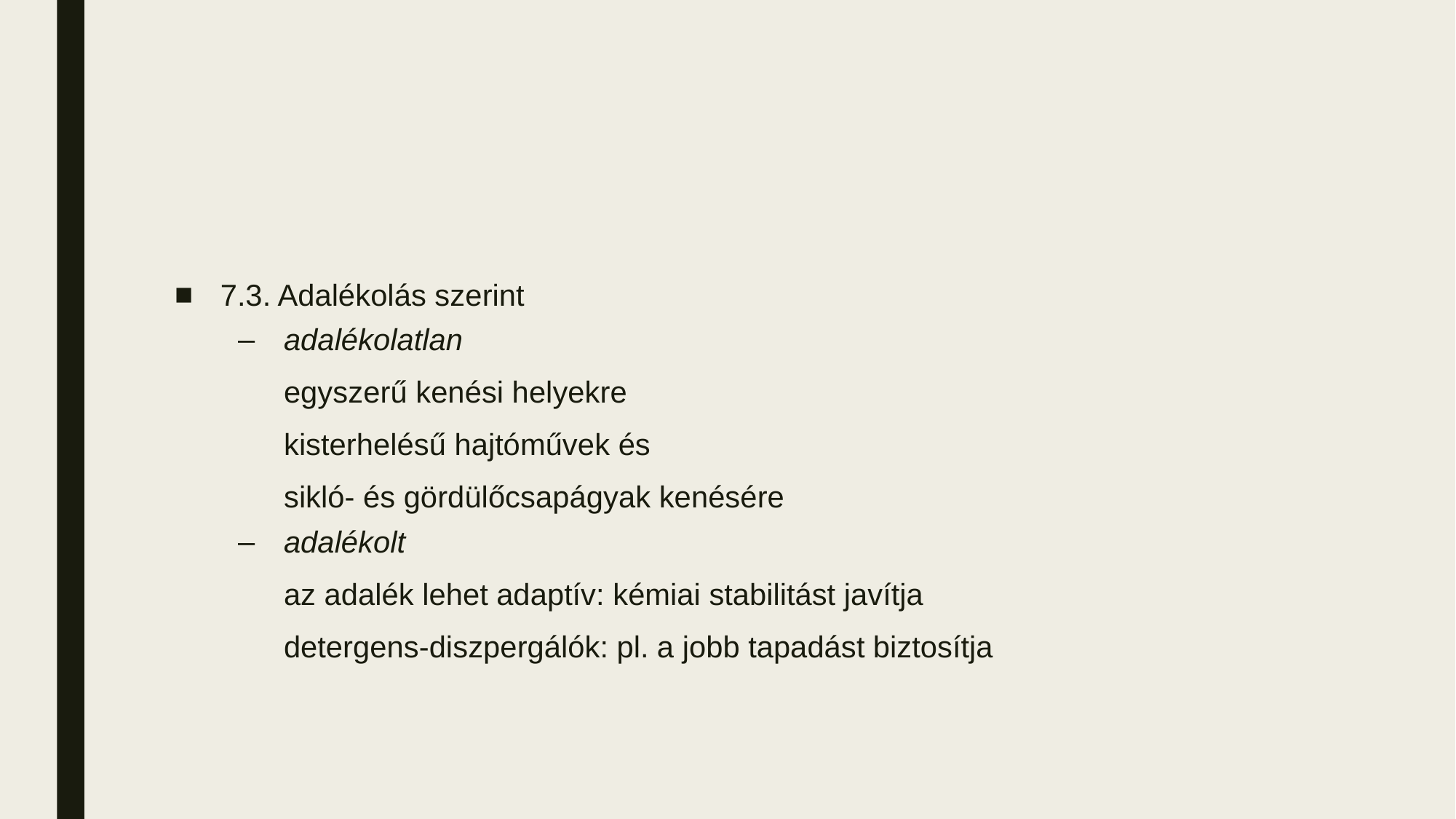

#
7.3. Adalékolás szerint
adalékolatlan
	egyszerű kenési helyekre
	kisterhelésű hajtóművek és
	sikló- és gördülőcsapágyak kenésére
adalékolt
	az adalék lehet adaptív: kémiai stabilitást javítja
	detergens-diszpergálók: pl. a jobb tapadást biztosítja